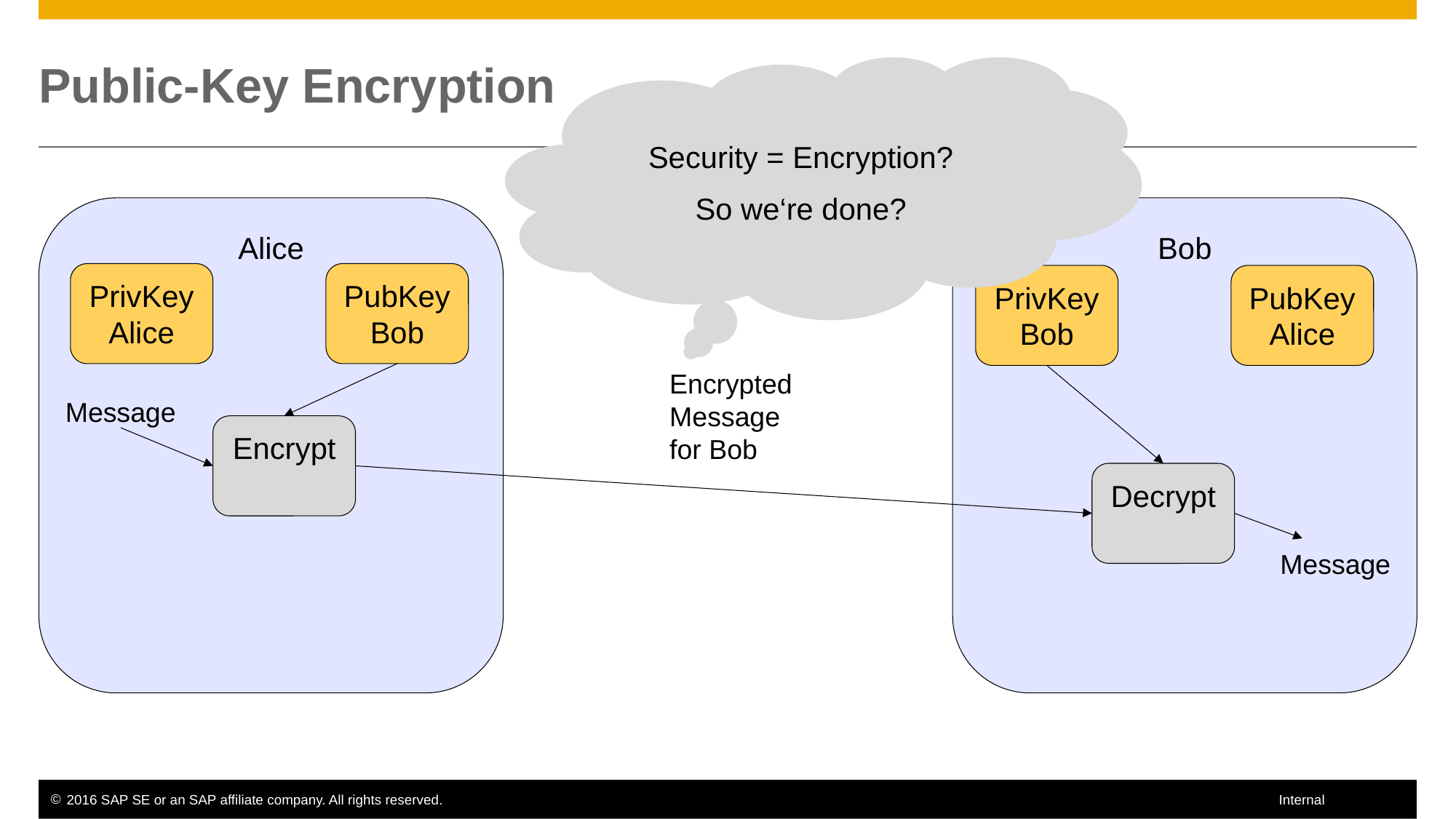

# Public-Key Encryption
Security = Encryption?
So we‘re done?
Bob
Alice
PubKey Bob
PrivKey Alice
PubKey Alice
PrivKey Bob
Encrypted
Message
for Bob
Message
Encrypt
Decrypt
Message